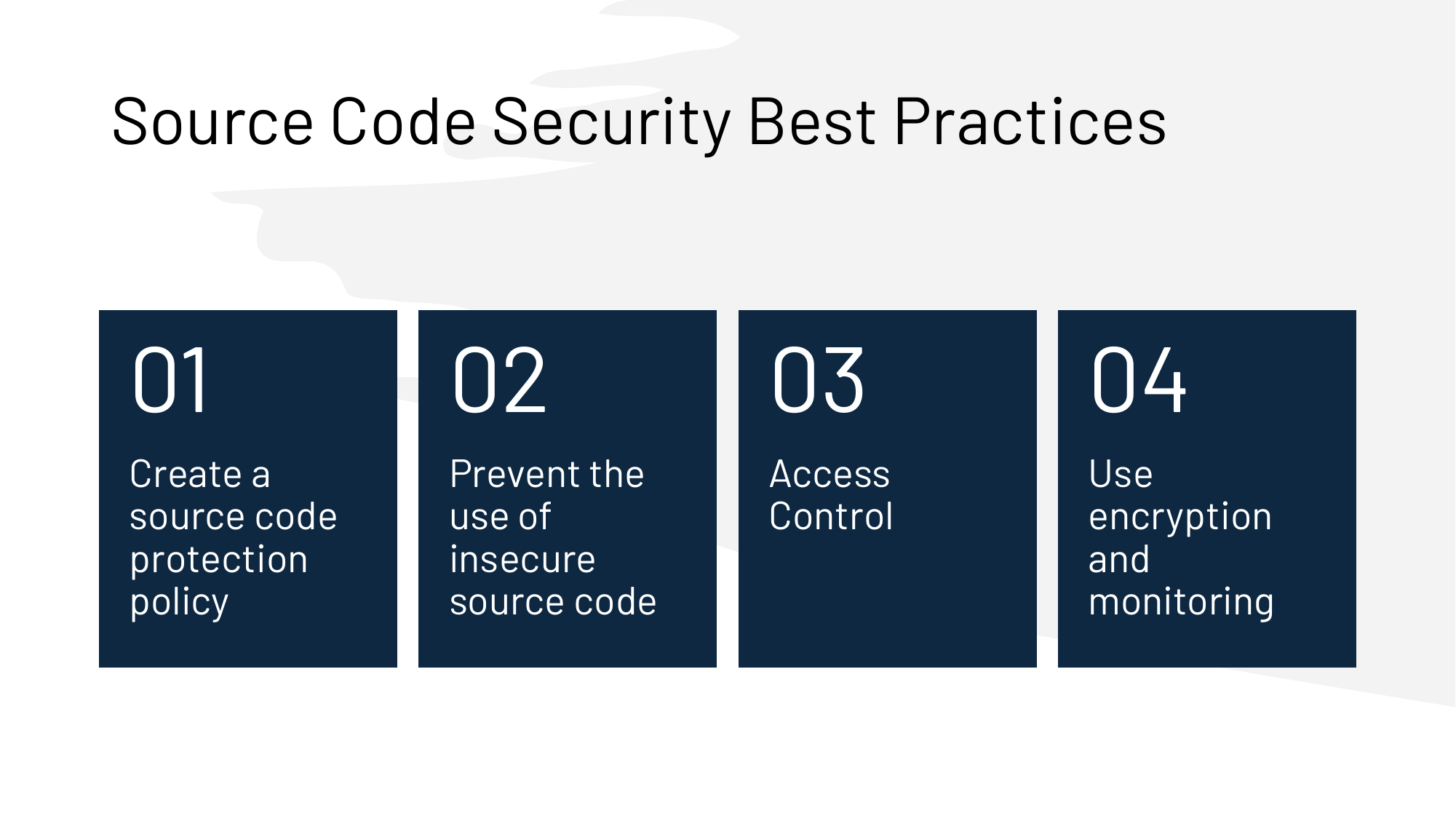

# Source Code Security Best Practices
Create a source code protection policy
01
Prevent the use of insecure source code
02
Access Control
03
Use encryption and monitoring
04